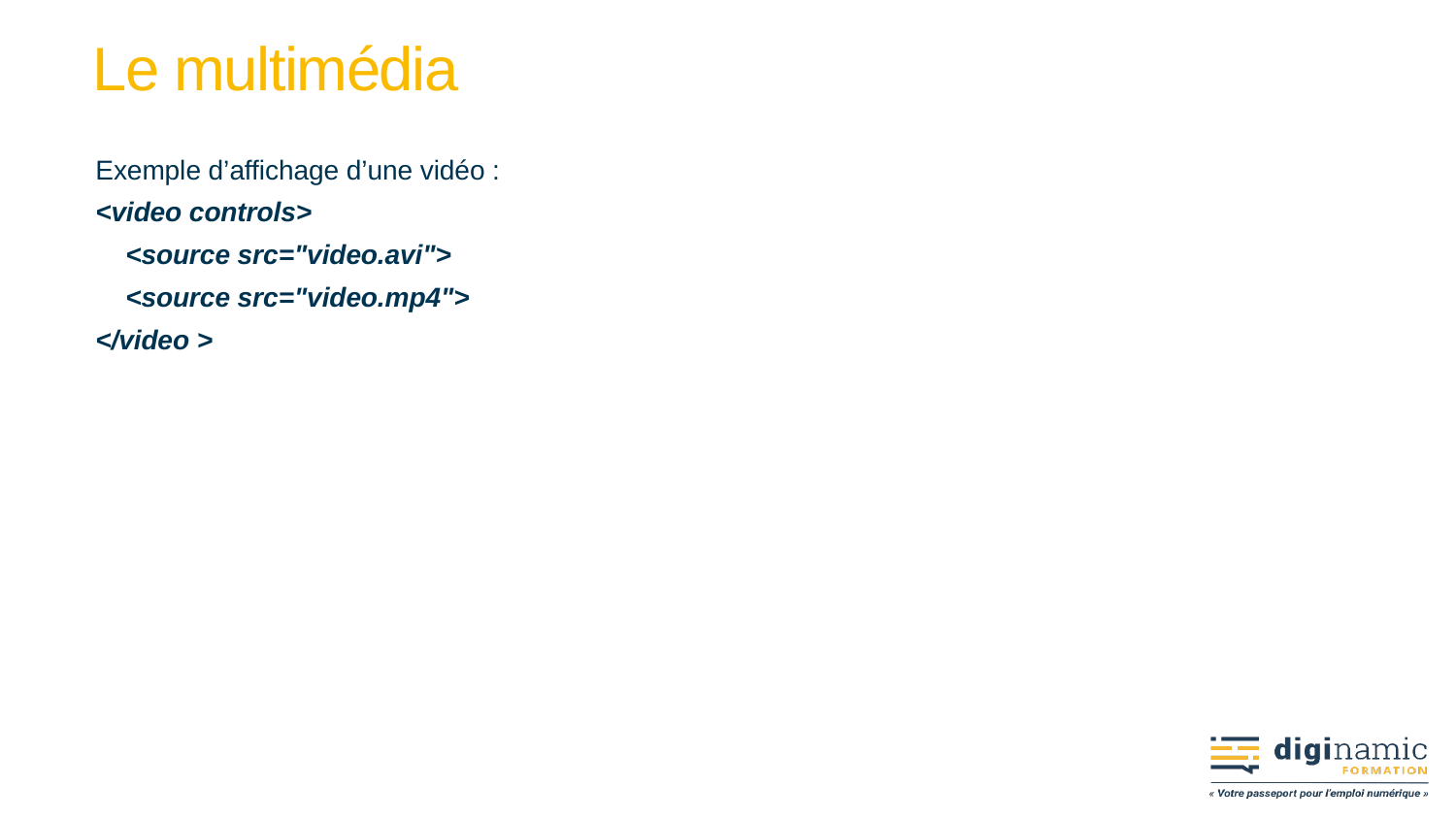

# Le multimédia
Exemple d’affichage d’une vidéo :
<video controls>
    <source src="video.avi">
    <source src="video.mp4">
</video >